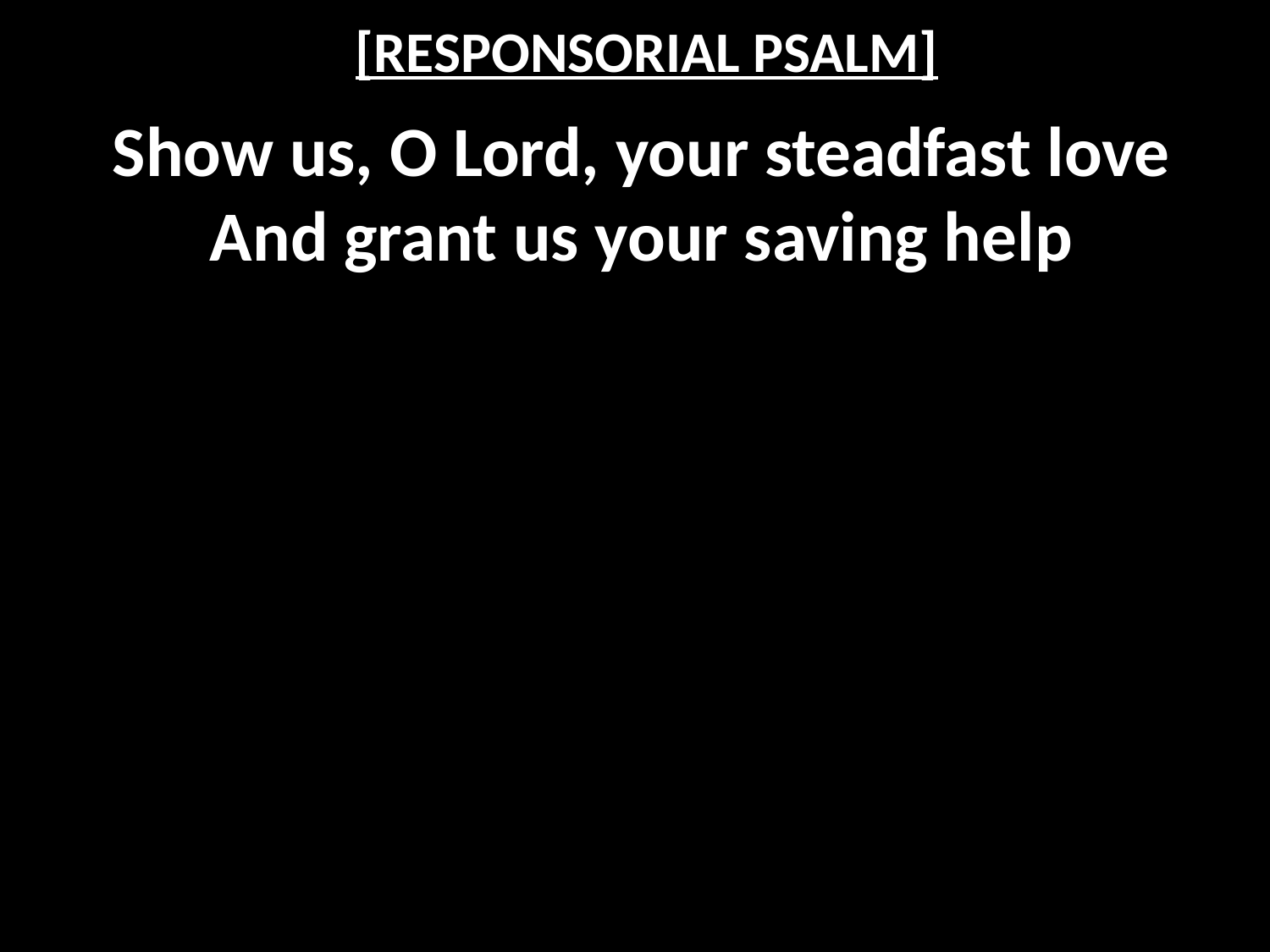

# [RESPONSORIAL PSALM]
Show us, O Lord, your steadfast love
And grant us your saving help